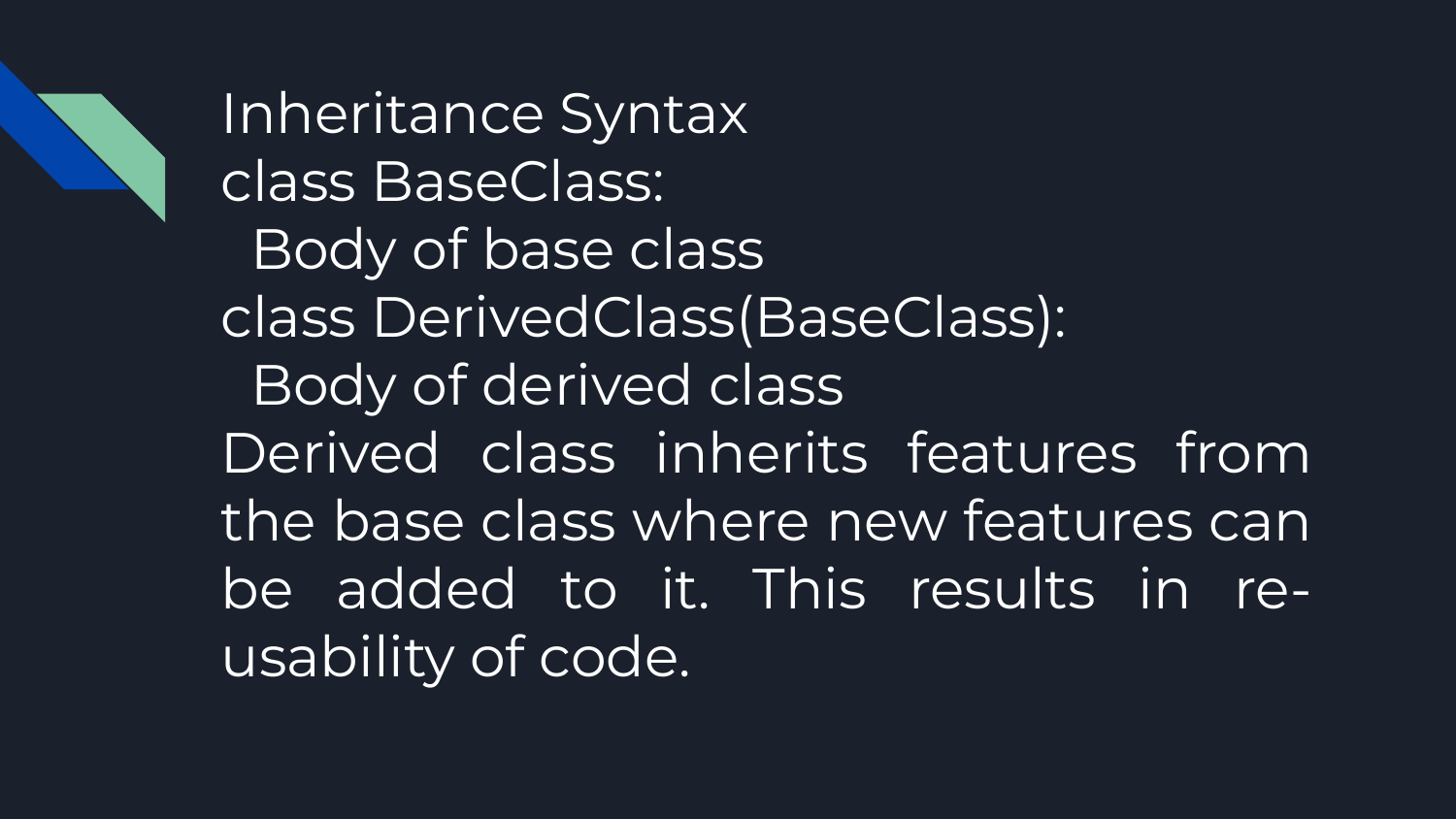

# Inheritance Syntax
class BaseClass:
  Body of base class
class DerivedClass(BaseClass):
  Body of derived class
Derived class inherits features from the base class where new features can be added to it. This results in re-usability of code.